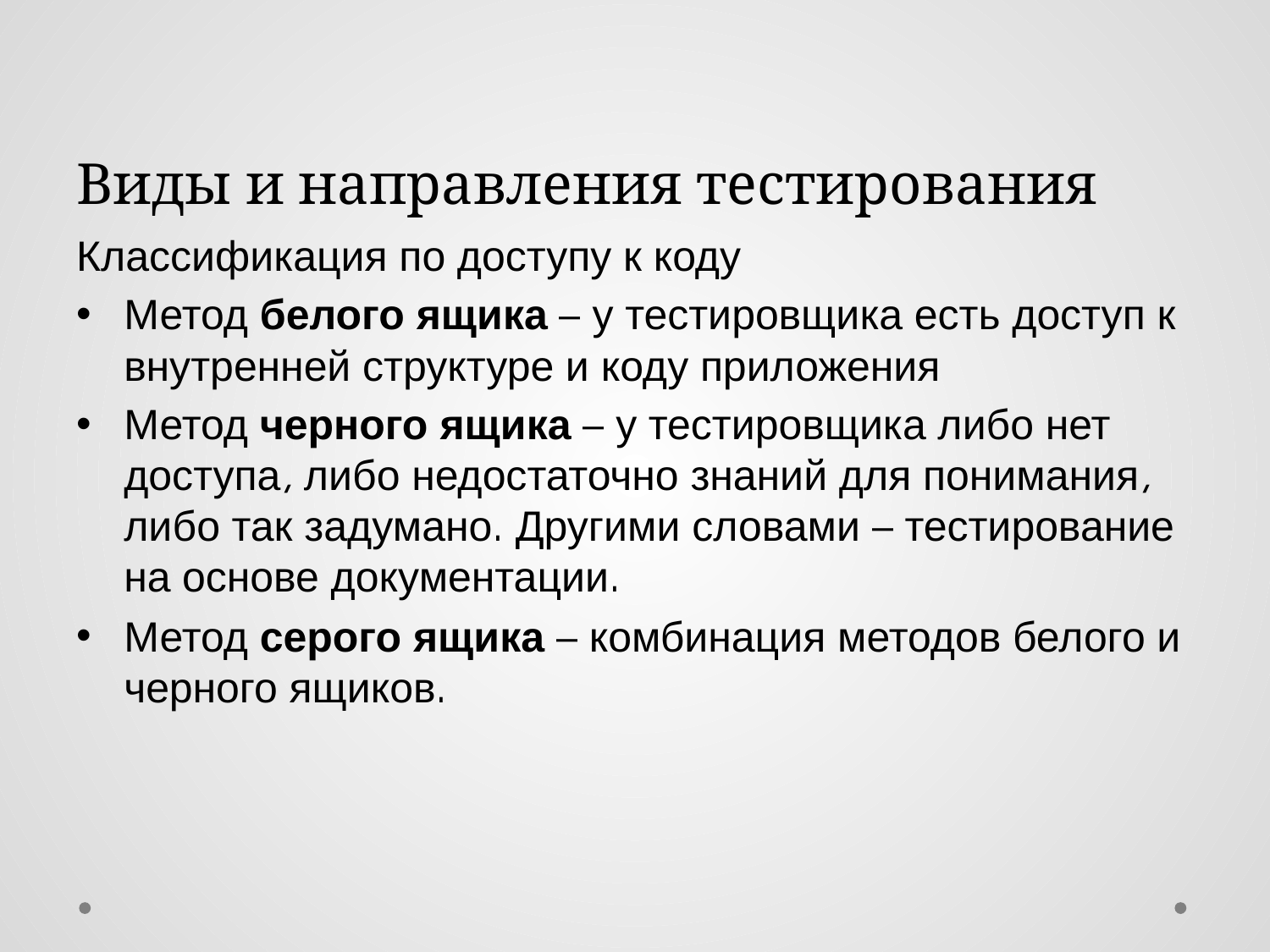

# Виды и направления тестирования
Классификация по доступу к коду
Метод белого ящика – у тестировщика есть доступ к внутренней структуре и коду приложения
Метод черного ящика – у тестировщика либо нет доступа, либо недостаточно знаний для понимания, либо так задумано. Другими словами – тестирование на основе документации.
Метод серого ящика – комбинация методов белого и черного ящиков.